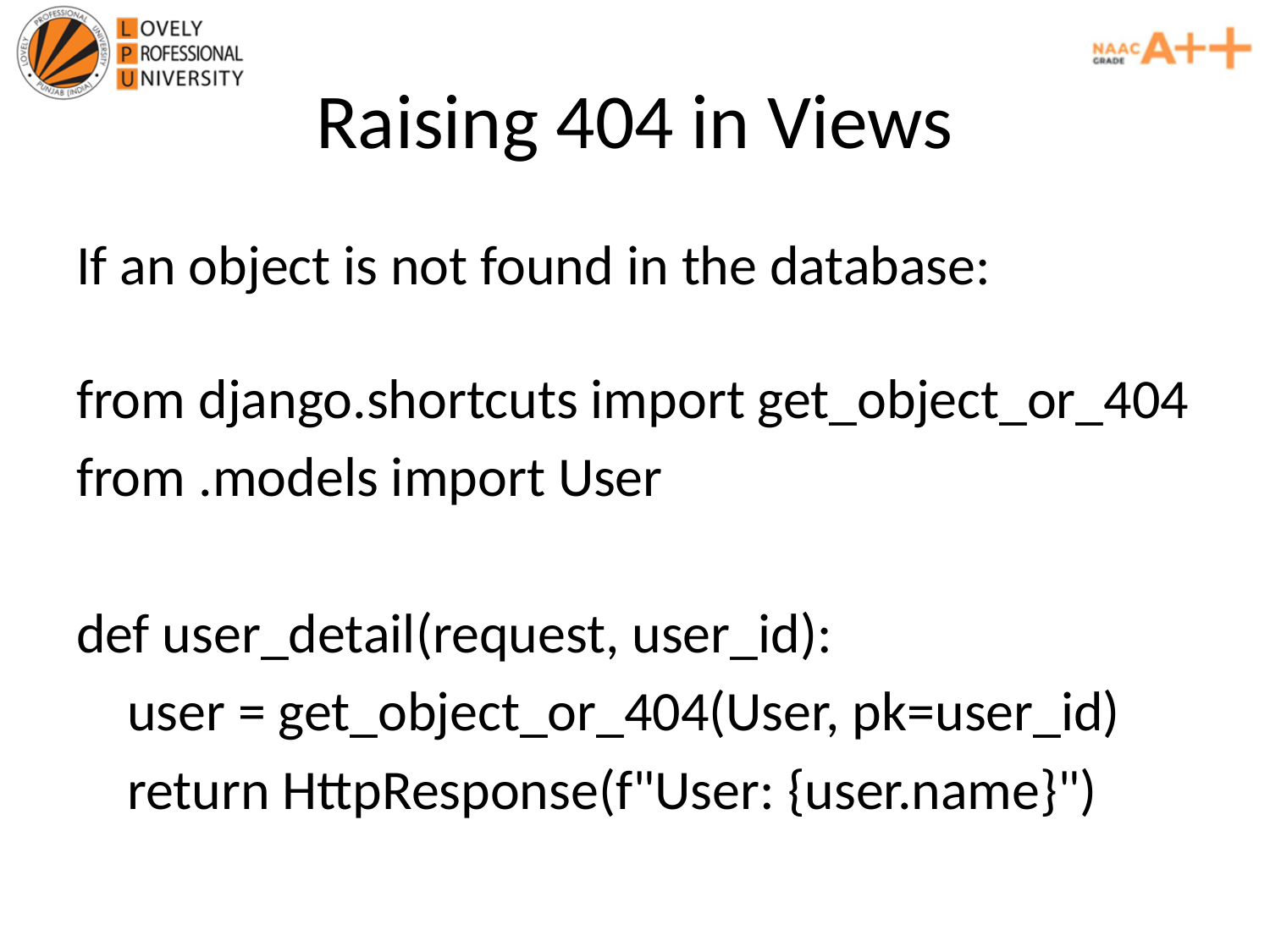

# Raising 404 in Views
If an object is not found in the database:
from django.shortcuts import get_object_or_404
from .models import User

def user_detail(request, user_id):
    user = get_object_or_404(User, pk=user_id)
    return HttpResponse(f"User: {user.name}")